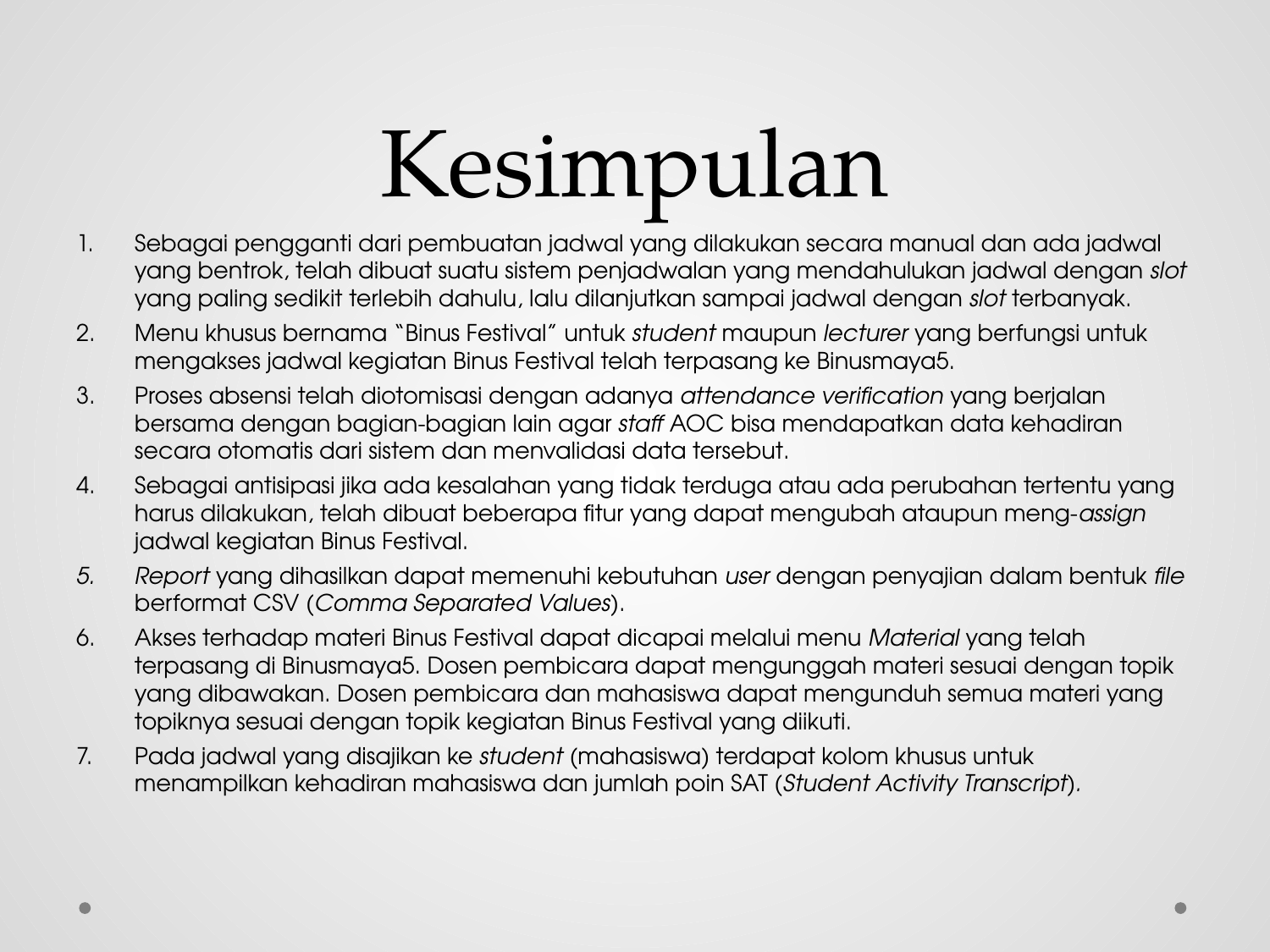

# Kesimpulan
Sebagai pengganti dari pembuatan jadwal yang dilakukan secara manual dan ada jadwal yang bentrok, telah dibuat suatu sistem penjadwalan yang mendahulukan jadwal dengan slot yang paling sedikit terlebih dahulu, lalu dilanjutkan sampai jadwal dengan slot terbanyak.
Menu khusus bernama “Binus Festival” untuk student maupun lecturer yang berfungsi untuk mengakses jadwal kegiatan Binus Festival telah terpasang ke Binusmaya5.
Proses absensi telah diotomisasi dengan adanya attendance verification yang berjalan bersama dengan bagian-bagian lain agar staff AOC bisa mendapatkan data kehadiran secara otomatis dari sistem dan menvalidasi data tersebut.
Sebagai antisipasi jika ada kesalahan yang tidak terduga atau ada perubahan tertentu yang harus dilakukan, telah dibuat beberapa fitur yang dapat mengubah ataupun meng-assign jadwal kegiatan Binus Festival.
Report yang dihasilkan dapat memenuhi kebutuhan user dengan penyajian dalam bentuk file berformat CSV (Comma Separated Values).
Akses terhadap materi Binus Festival dapat dicapai melalui menu Material yang telah terpasang di Binusmaya5. Dosen pembicara dapat mengunggah materi sesuai dengan topik yang dibawakan. Dosen pembicara dan mahasiswa dapat mengunduh semua materi yang topiknya sesuai dengan topik kegiatan Binus Festival yang diikuti.
Pada jadwal yang disajikan ke student (mahasiswa) terdapat kolom khusus untuk menampilkan kehadiran mahasiswa dan jumlah poin SAT (Student Activity Transcript).